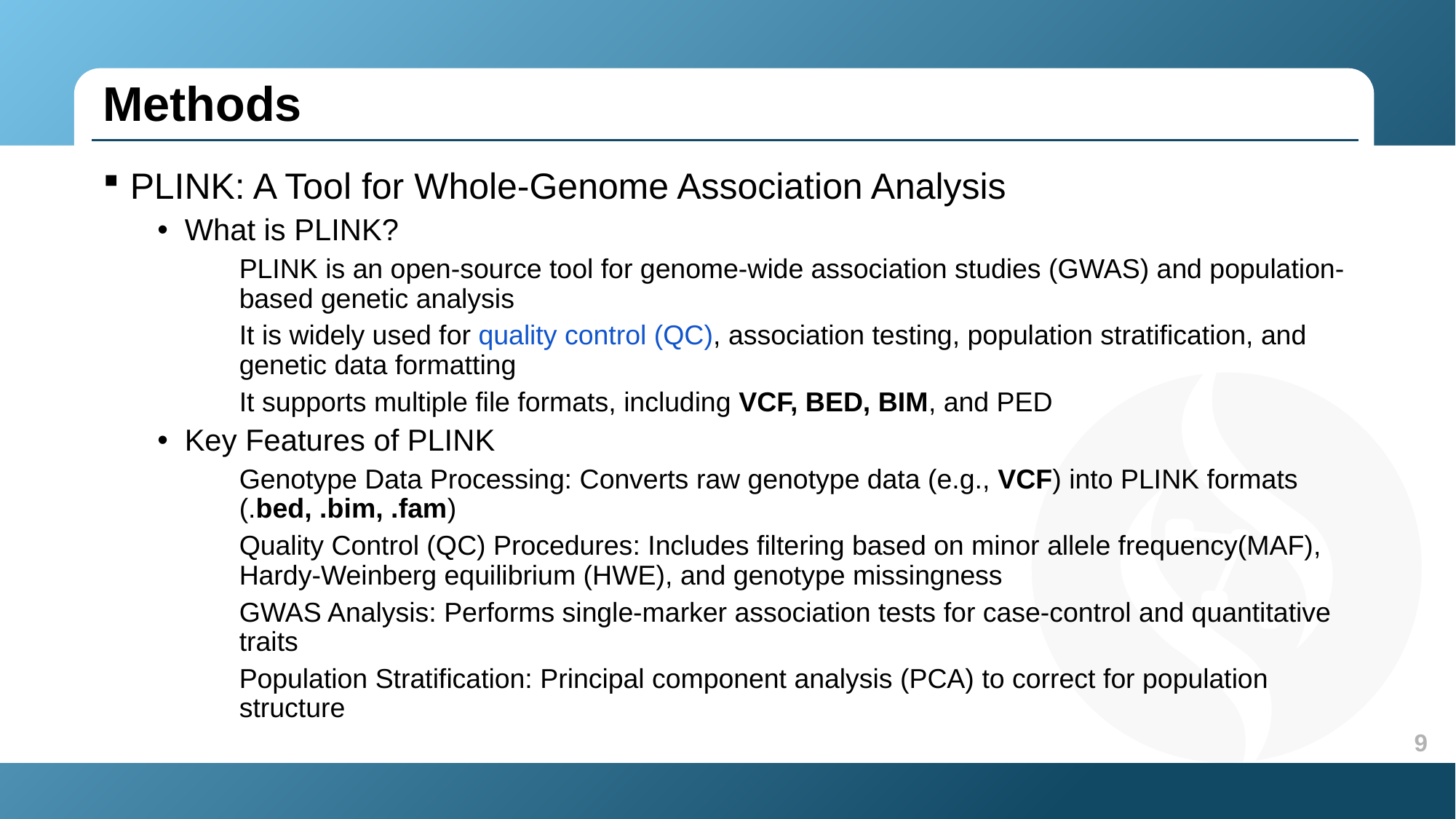

Methods
PLINK: A Tool for Whole-Genome Association Analysis
What is PLINK?
PLINK is an open-source tool for genome-wide association studies (GWAS) and population-based genetic analysis
It is widely used for quality control (QC), association testing, population stratification, and genetic data formatting
It supports multiple file formats, including VCF, BED, BIM, and PED
Key Features of PLINK
Genotype Data Processing: Converts raw genotype data (e.g., VCF) into PLINK formats (.bed, .bim, .fam)
Quality Control (QC) Procedures: Includes filtering based on minor allele frequency(MAF), Hardy-Weinberg equilibrium (HWE), and genotype missingness
GWAS Analysis: Performs single-marker association tests for case-control and quantitative traits
Population Stratification: Principal component analysis (PCA) to correct for population structure
9